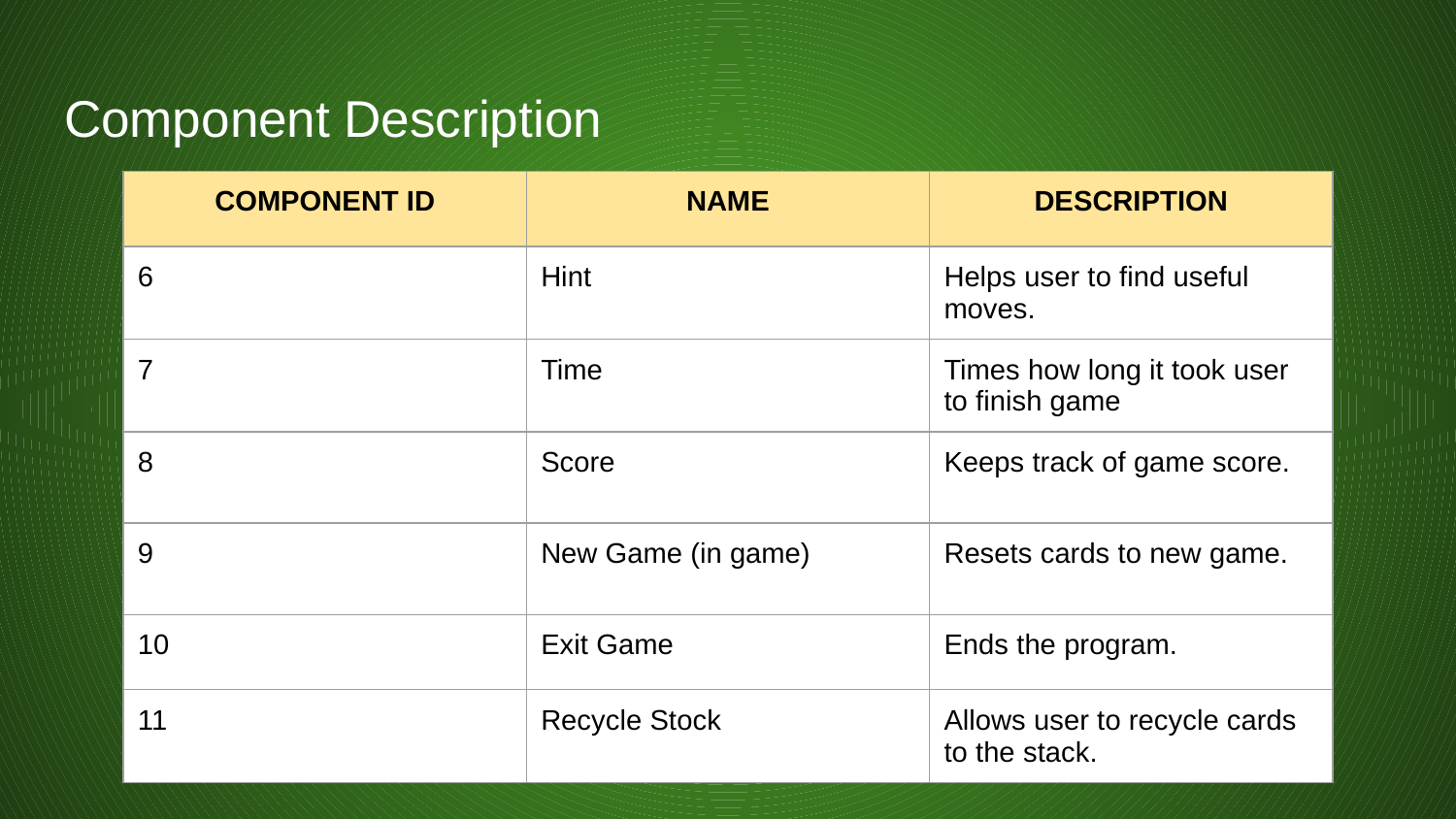

# Component Description
| COMPONENT ID | NAME | DESCRIPTION |
| --- | --- | --- |
| 6 | Hint | Helps user to find useful moves. |
| 7 | Time | Times how long it took user to finish game |
| 8 | Score | Keeps track of game score. |
| 9 | New Game (in game) | Resets cards to new game. |
| 10 | Exit Game | Ends the program. |
| 11 | Recycle Stock | Allows user to recycle cards to the stack. |